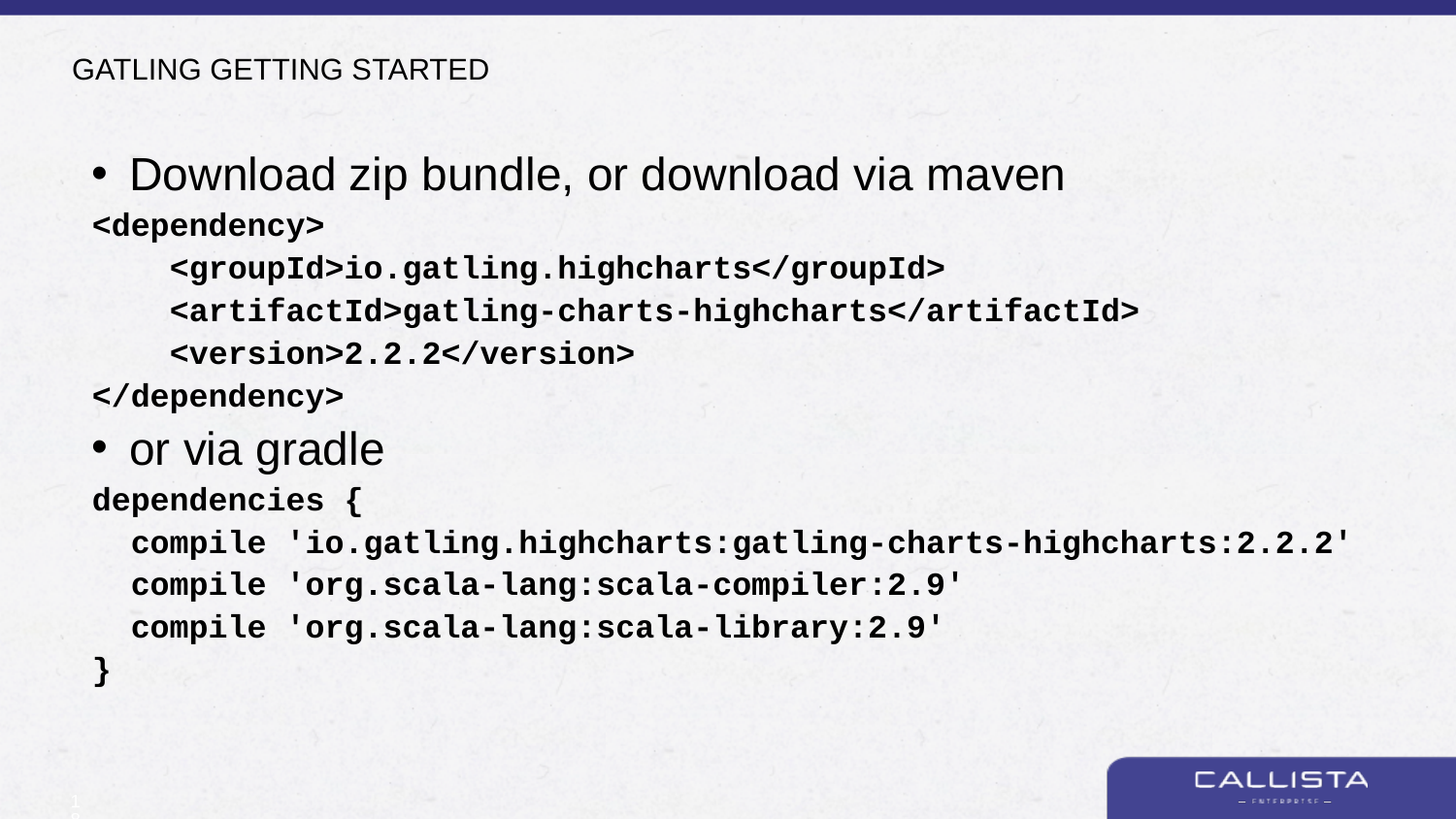

# Gatling getting started
Download zip bundle, or download via maven
<dependency>
    <groupId>io.gatling.highcharts</groupId>
    <artifactId>gatling-charts-highcharts</artifactId>
    <version>2.2.2</version>
</dependency>
or via gradle
dependencies {
  compile 'io.gatling.highcharts:gatling-charts-highcharts:2.2.2'
  compile 'org.scala-lang:scala-compiler:2.9'
  compile 'org.scala-lang:scala-library:2.9'
}
18